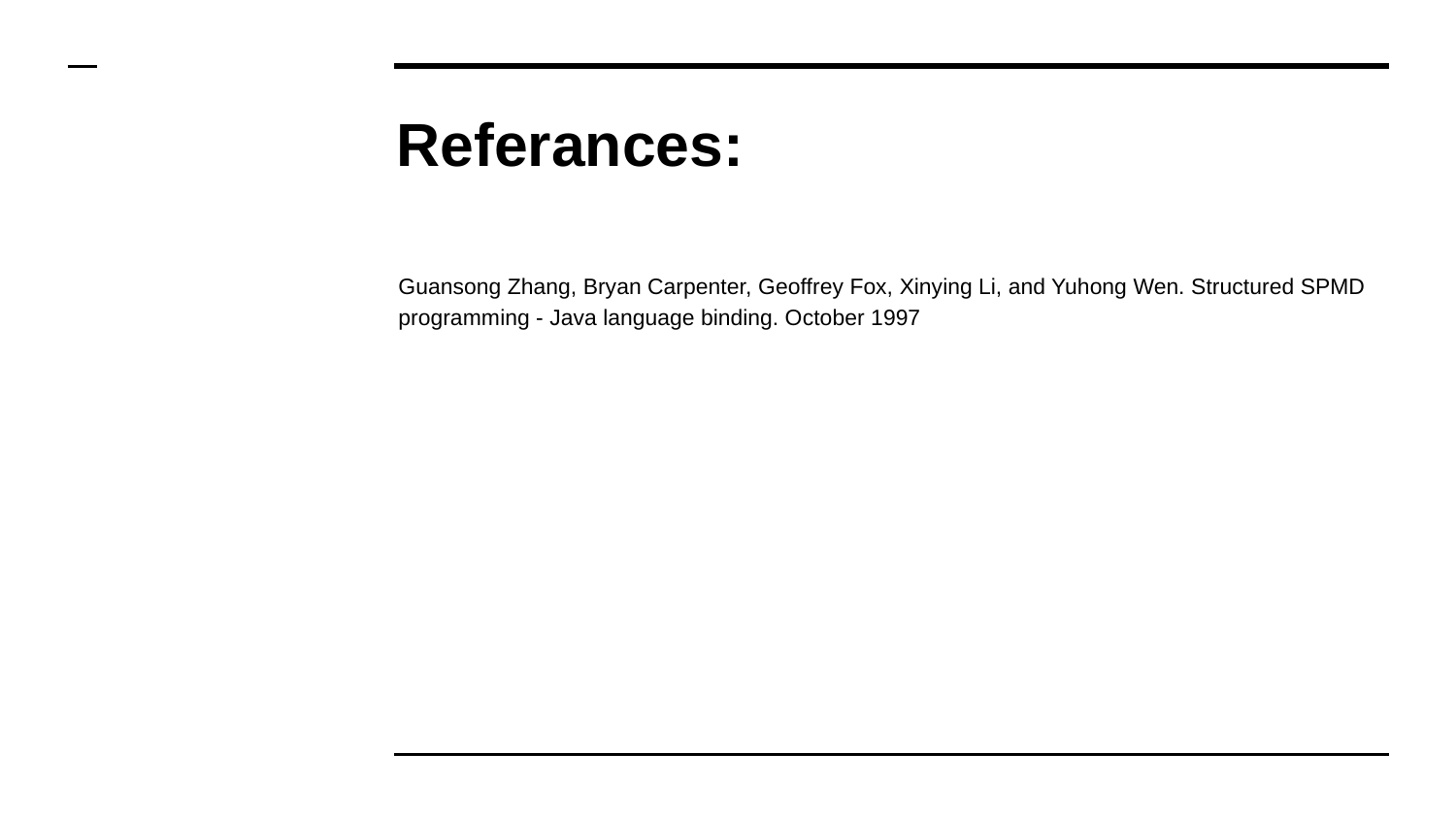

# Referances:
Guansong Zhang, Bryan Carpenter, Geoffrey Fox, Xinying Li, and Yuhong Wen. Structured SPMD programming - Java language binding. October 1997